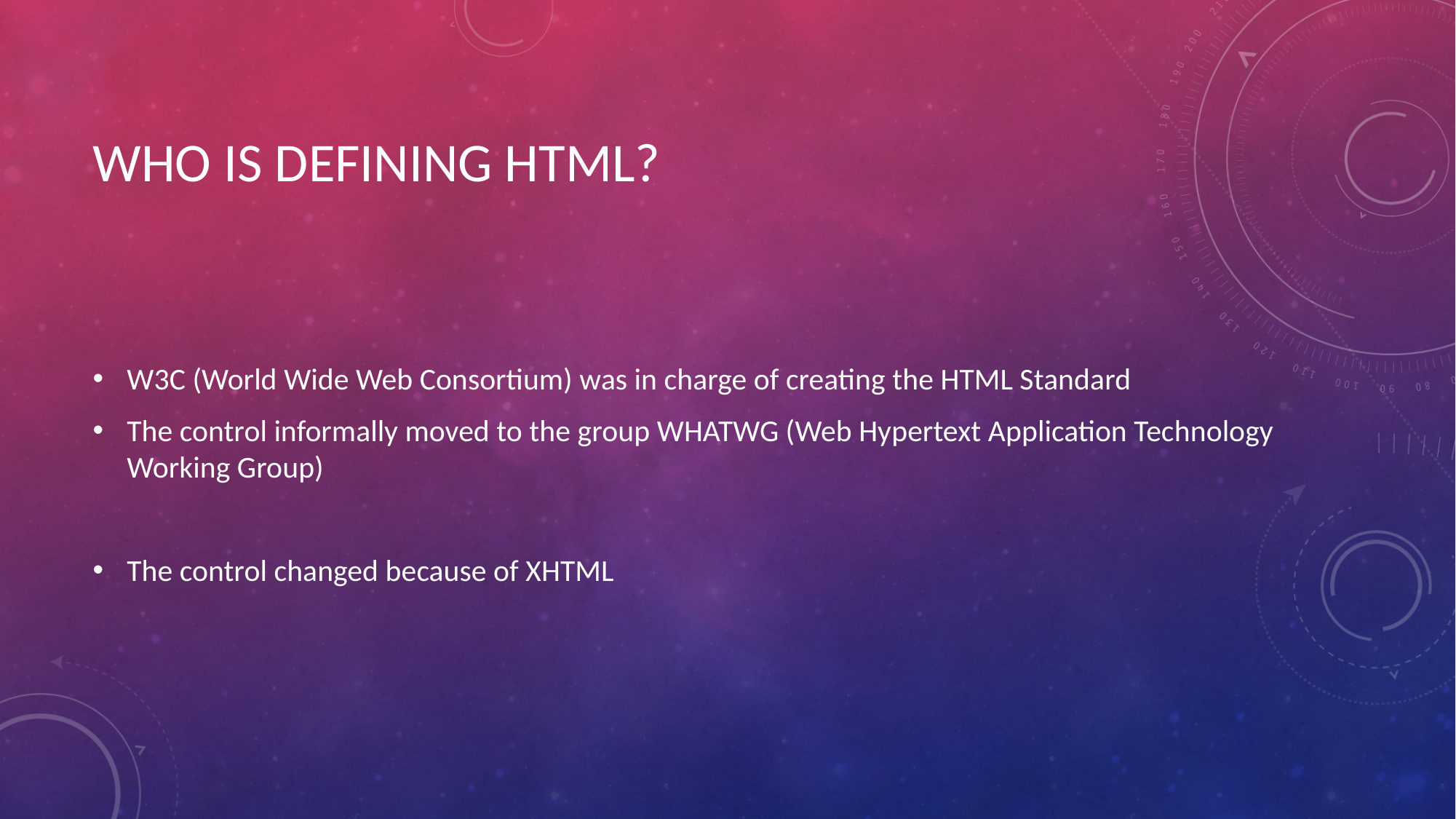

# Who IS DEFINING HTML?
W3C (World Wide Web Consortium) was in charge of creating the HTML Standard
The control informally moved to the group WHATWG (Web Hypertext Application Technology Working Group)

The control changed because of XHTML